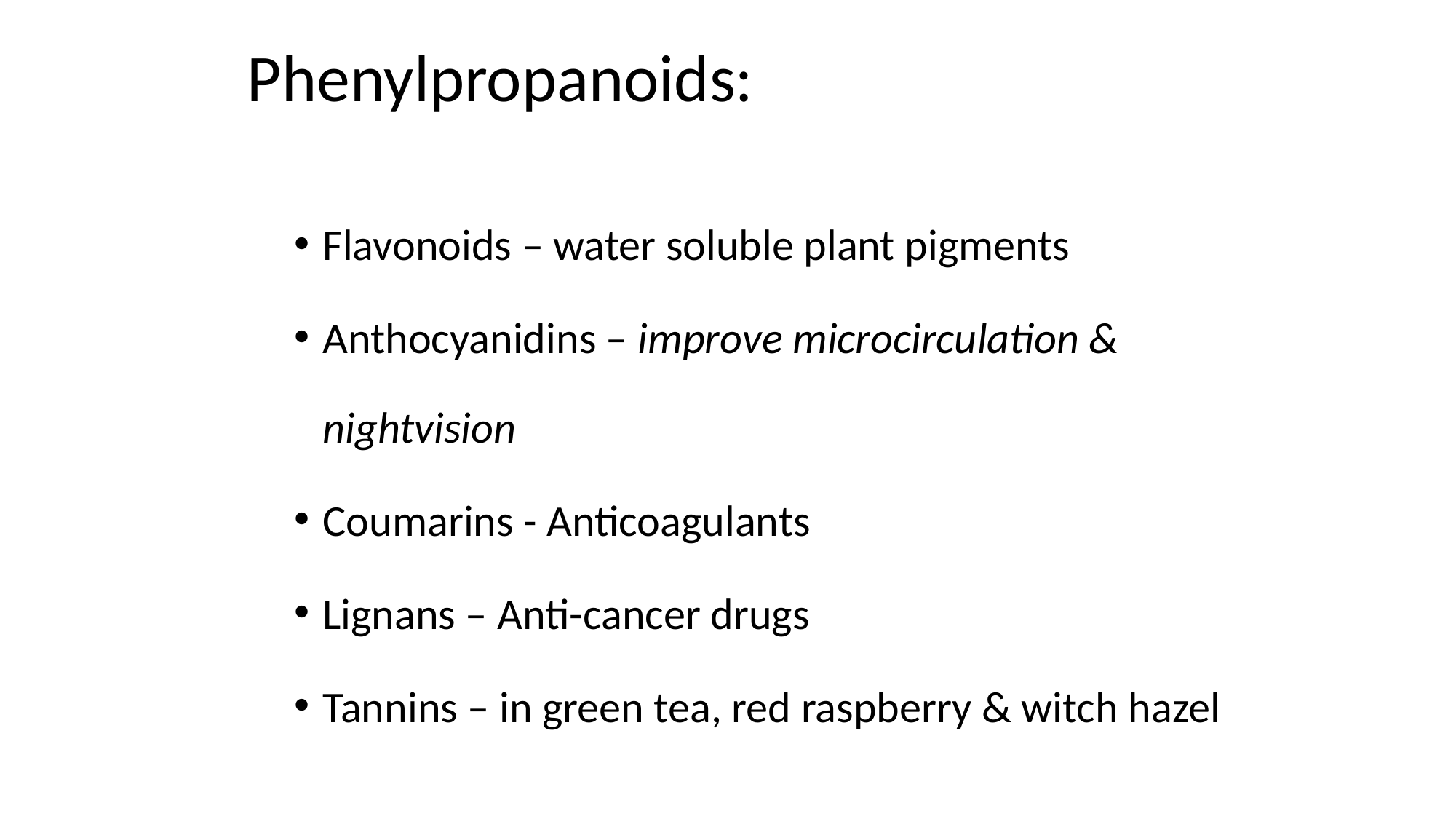

# Phenylpropanoids:

Flavonoids – water soluble plant pigments
Anthocyanidins – improve microcirculation & nightvision
Coumarins - Anticoagulants
Lignans – Anti-cancer drugs
Tannins – in green tea, red raspberry & witch hazel